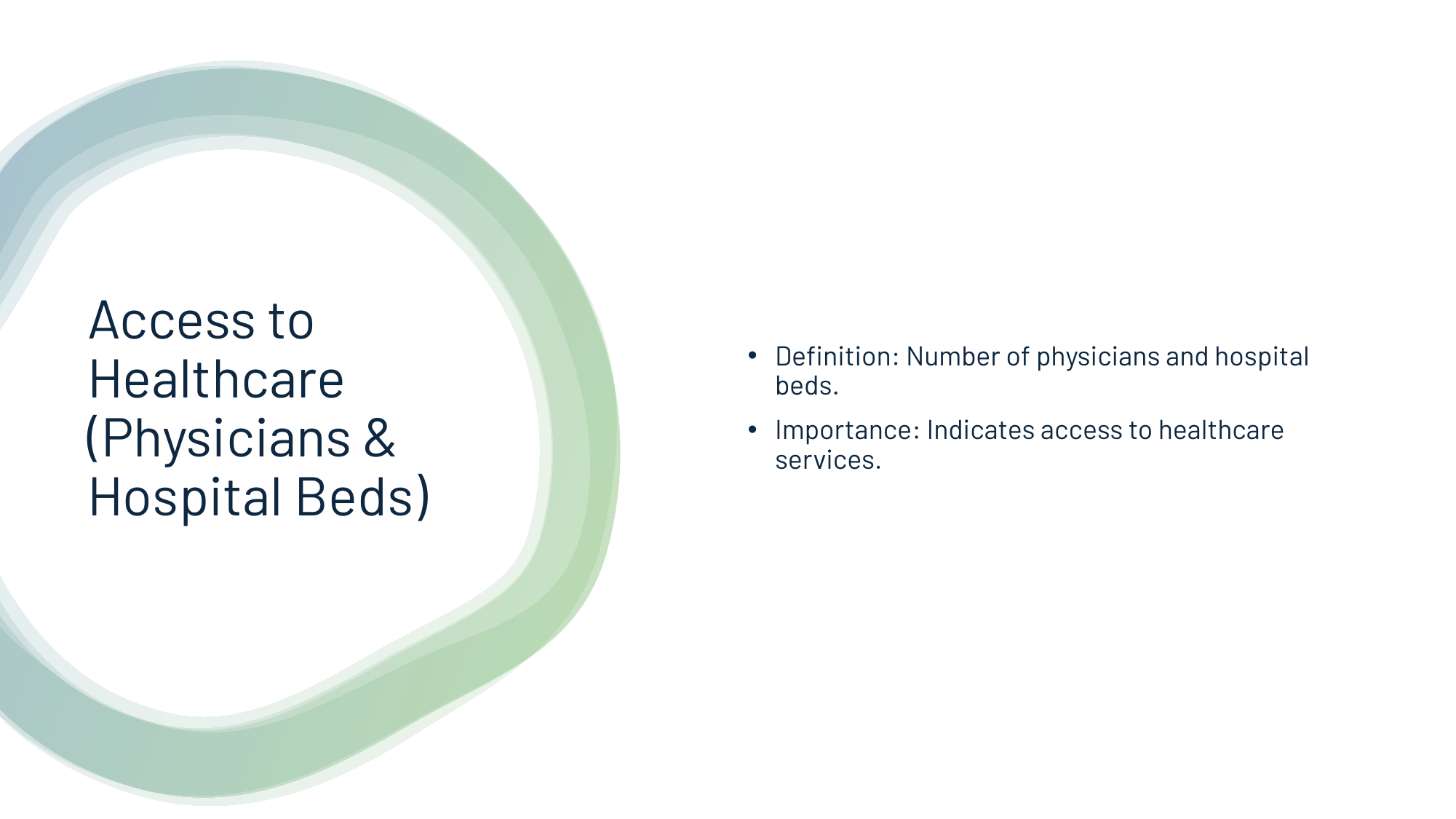

Definition: Number of physicians and hospital beds.
Importance: Indicates access to healthcare services.
# Access to Healthcare (Physicians & Hospital Beds)